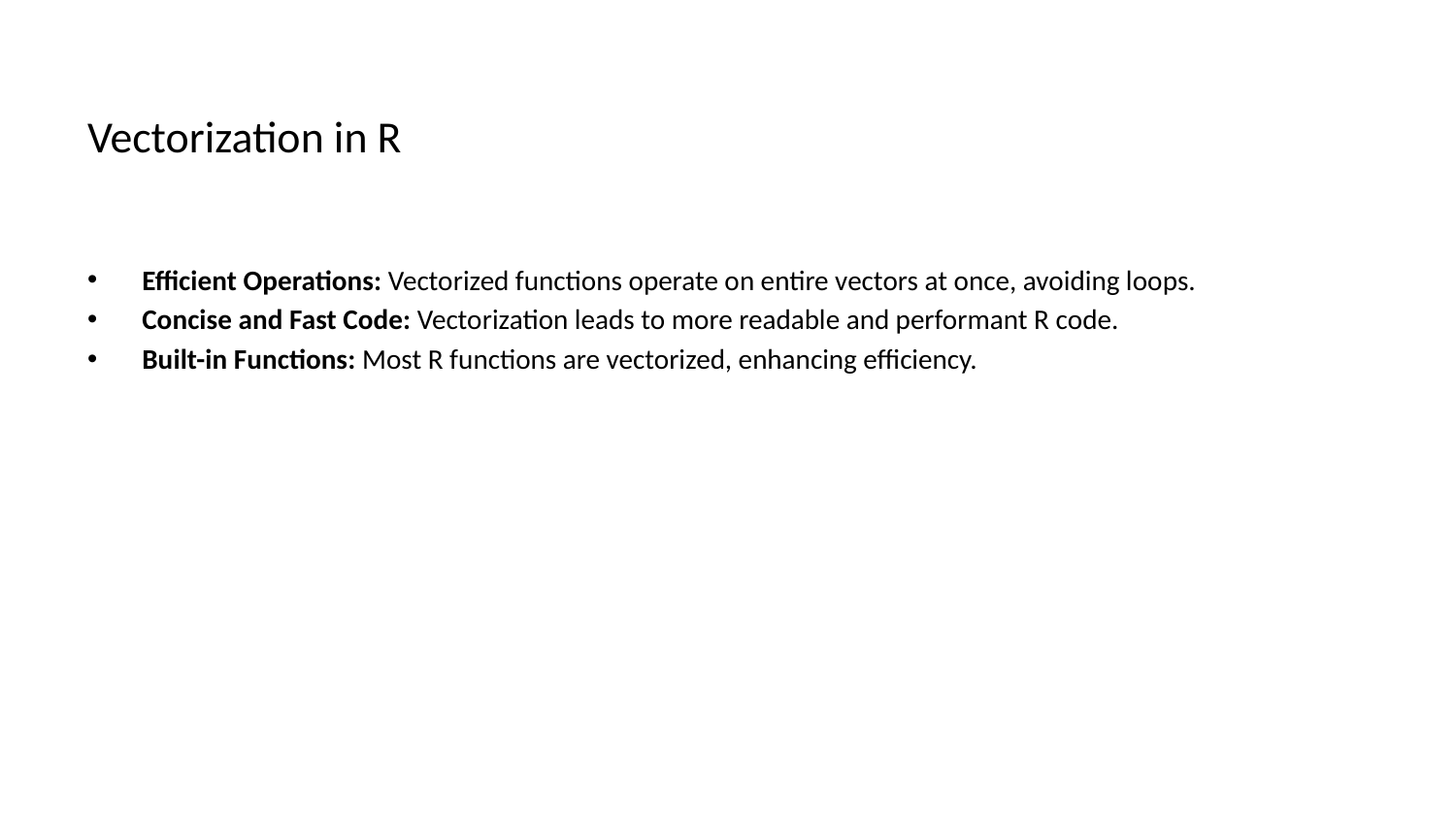

# Vectorization in R
Efficient Operations: Vectorized functions operate on entire vectors at once, avoiding loops.
Concise and Fast Code: Vectorization leads to more readable and performant R code.
Built-in Functions: Most R functions are vectorized, enhancing efficiency.